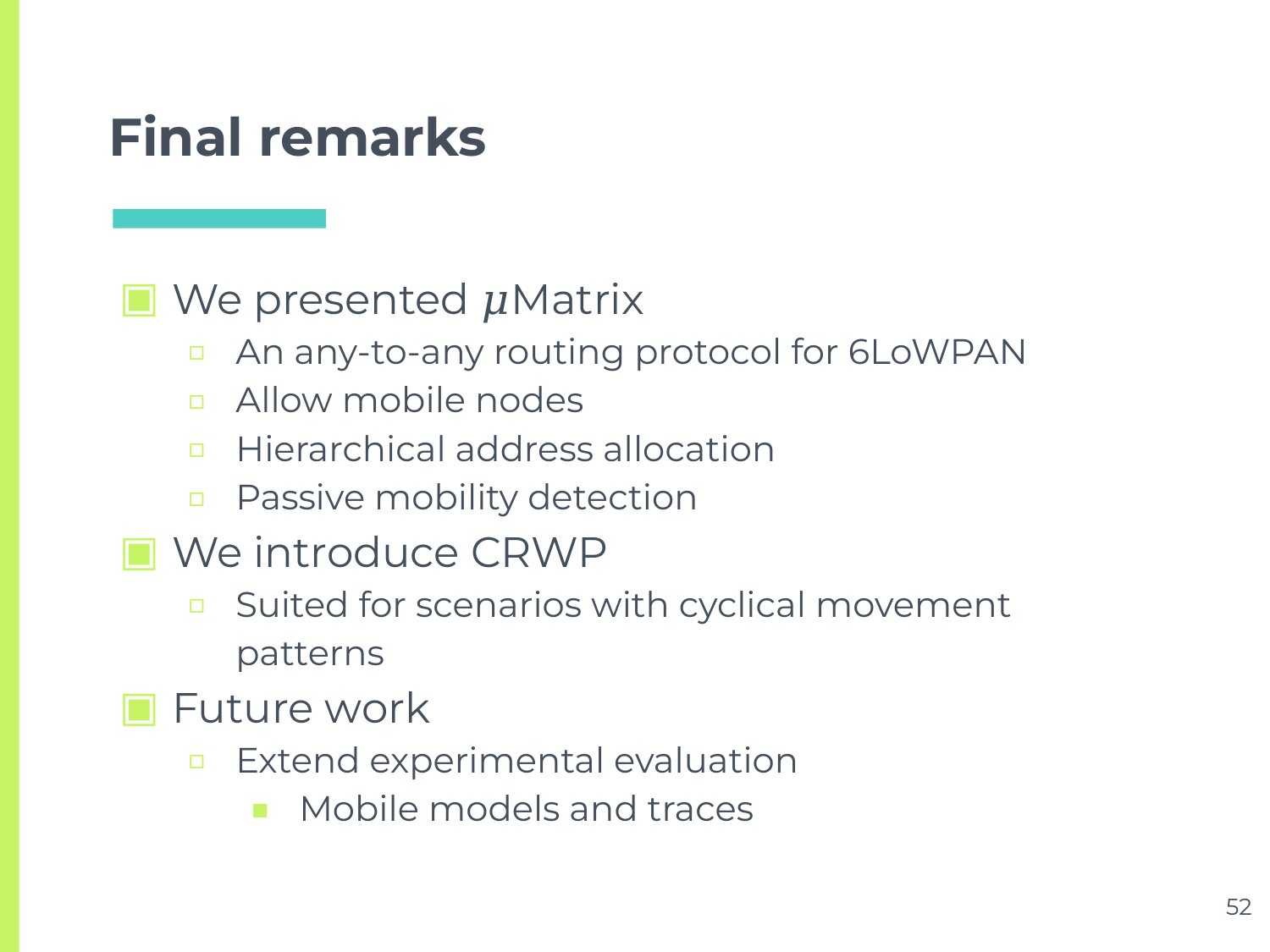

# Final remarks
We presented 𝜇Matrix
An any-to-any routing protocol for 6LoWPAN
Allow mobile nodes
Hierarchical address allocation
Passive mobility detection
We introduce CRWP
Suited for scenarios with cyclical movement patterns
Future work
Extend experimental evaluation
Mobile models and traces
52